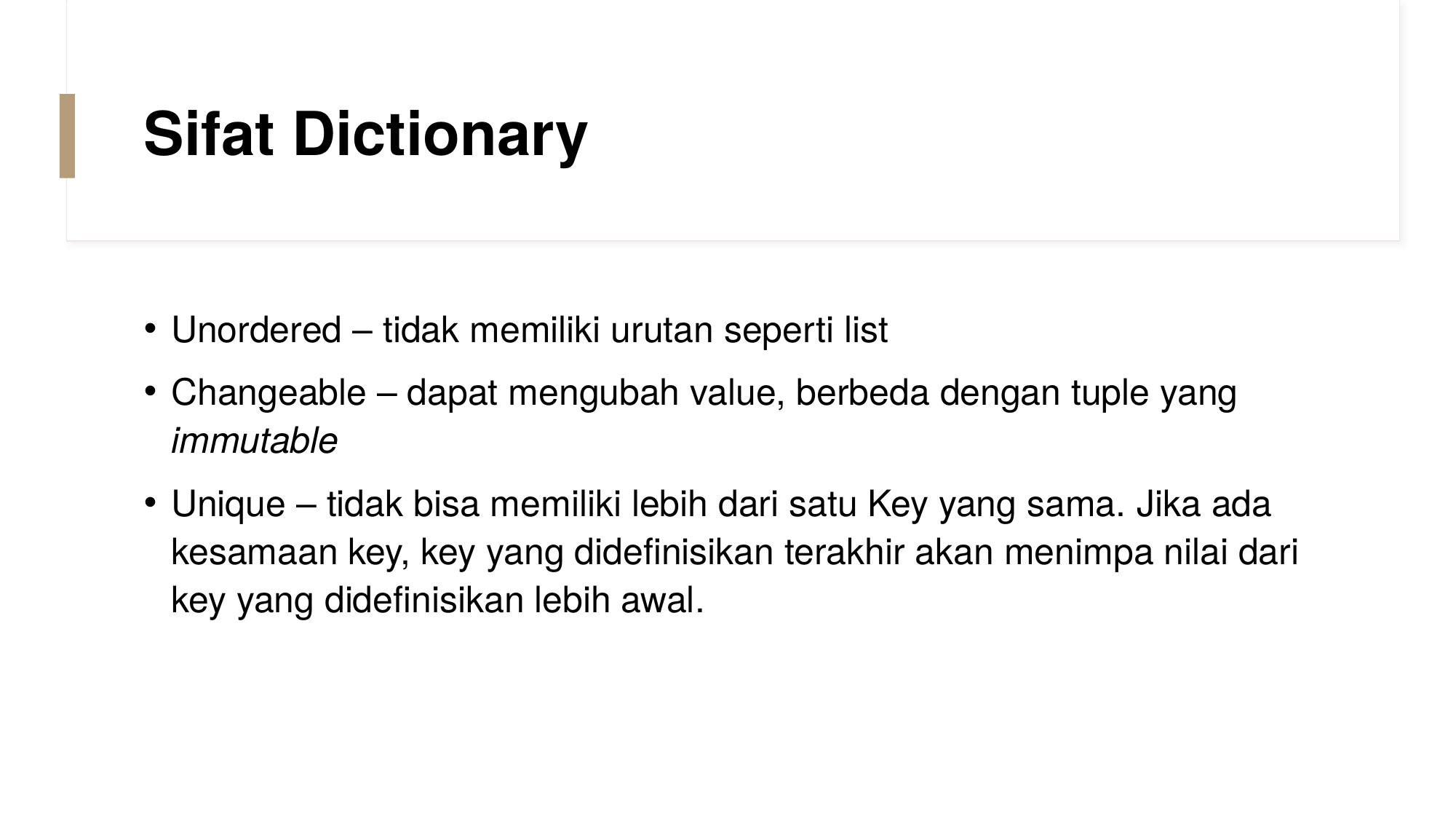

# Sifat Dictionary
Unordered – tidak memiliki urutan seperti list
Changeable – dapat mengubah value, berbeda dengan tuple yang immutable
Unique – tidak bisa memiliki lebih dari satu Key yang sama. Jika ada kesamaan key, key yang didefinisikan terakhir akan menimpa nilai dari key yang didefinisikan lebih awal.